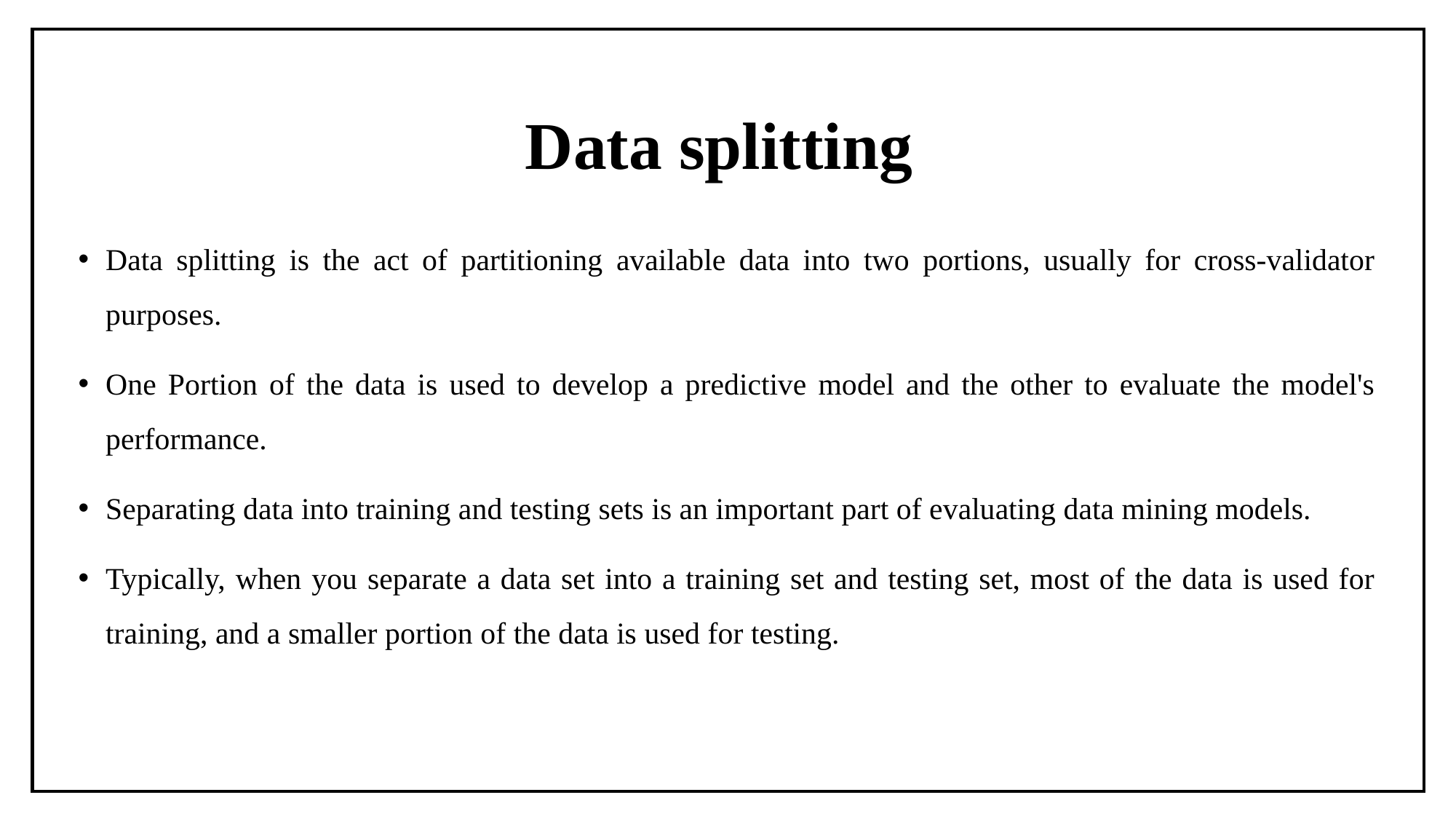

# Data splitting
Data splitting is the act of partitioning available data into two portions, usually for cross-validator purposes.
One Portion of the data is used to develop a predictive model and the other to evaluate the model's performance.
Separating data into training and testing sets is an important part of evaluating data mining models.
Typically, when you separate a data set into a training set and testing set, most of the data is used for training, and a smaller portion of the data is used for testing.